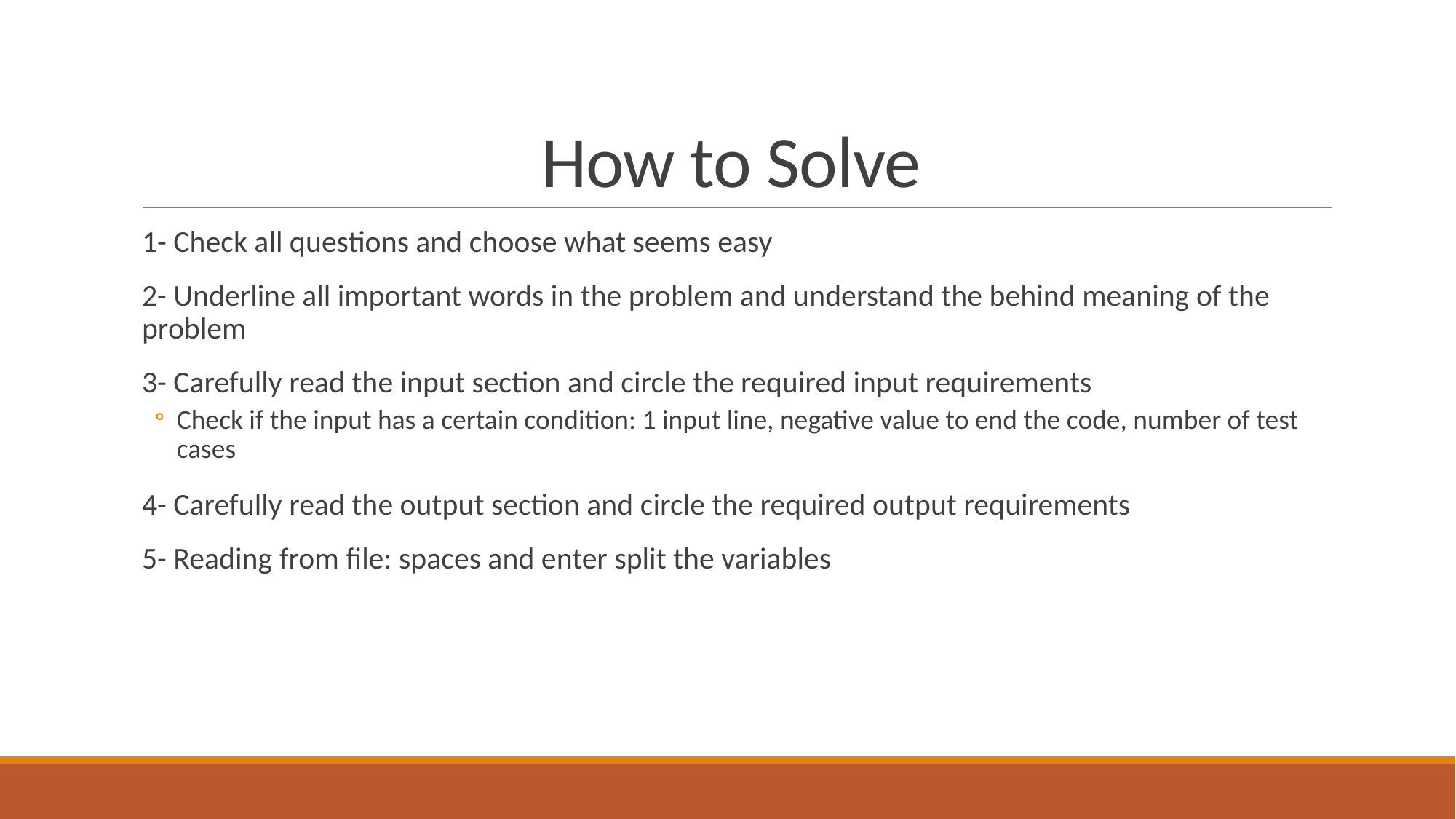

# How to Solve
1- Check all questions and choose what seems easy
2- Underline all important words in the problem and understand the behind meaning of the problem
3- Carefully read the input section and circle the required input requirements
Check if the input has a certain condition: 1 input line, negative value to end the code, number of test cases
4- Carefully read the output section and circle the required output requirements
5- Reading from file: spaces and enter split the variables